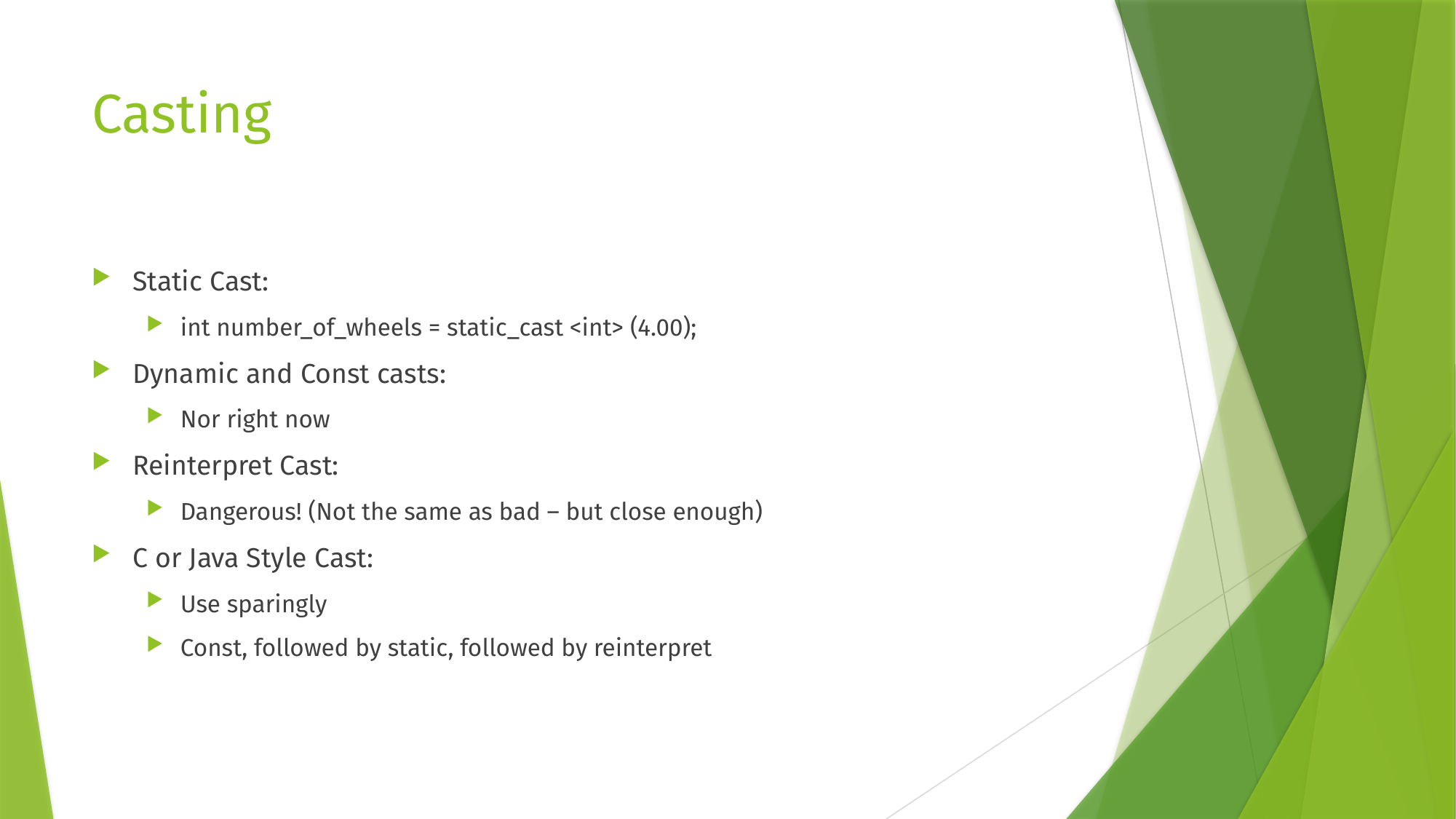

# Casting
Static Cast:
int number_of_wheels = static_cast <int> (4.00);
Dynamic and Const casts:
Nor right now
Reinterpret Cast:
Dangerous! (Not the same as bad – but close enough)
C or Java Style Cast:
Use sparingly
Const, followed by static, followed by reinterpret